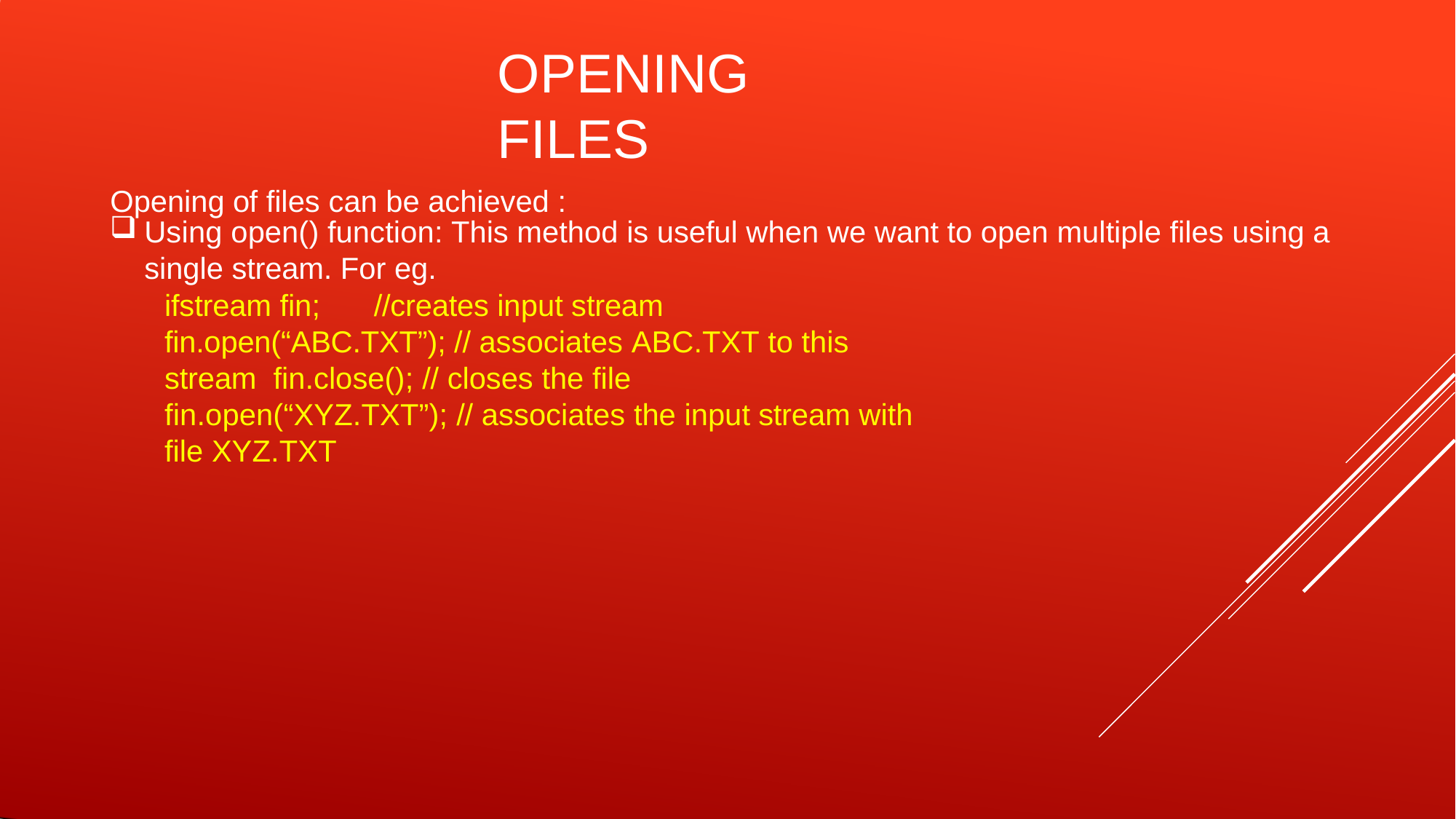

# OPENING FILES
Opening of files can be achieved :

Using open() function: This method is useful when we want to open multiple files using a
single stream. For eg.
ifstream fin;	//creates input stream  fin.open(“ABC.TXT”); // associates ABC.TXT to this stream  fin.close();	// closes the file
fin.open(“XYZ.TXT”); // associates the input stream with file XYZ.TXT